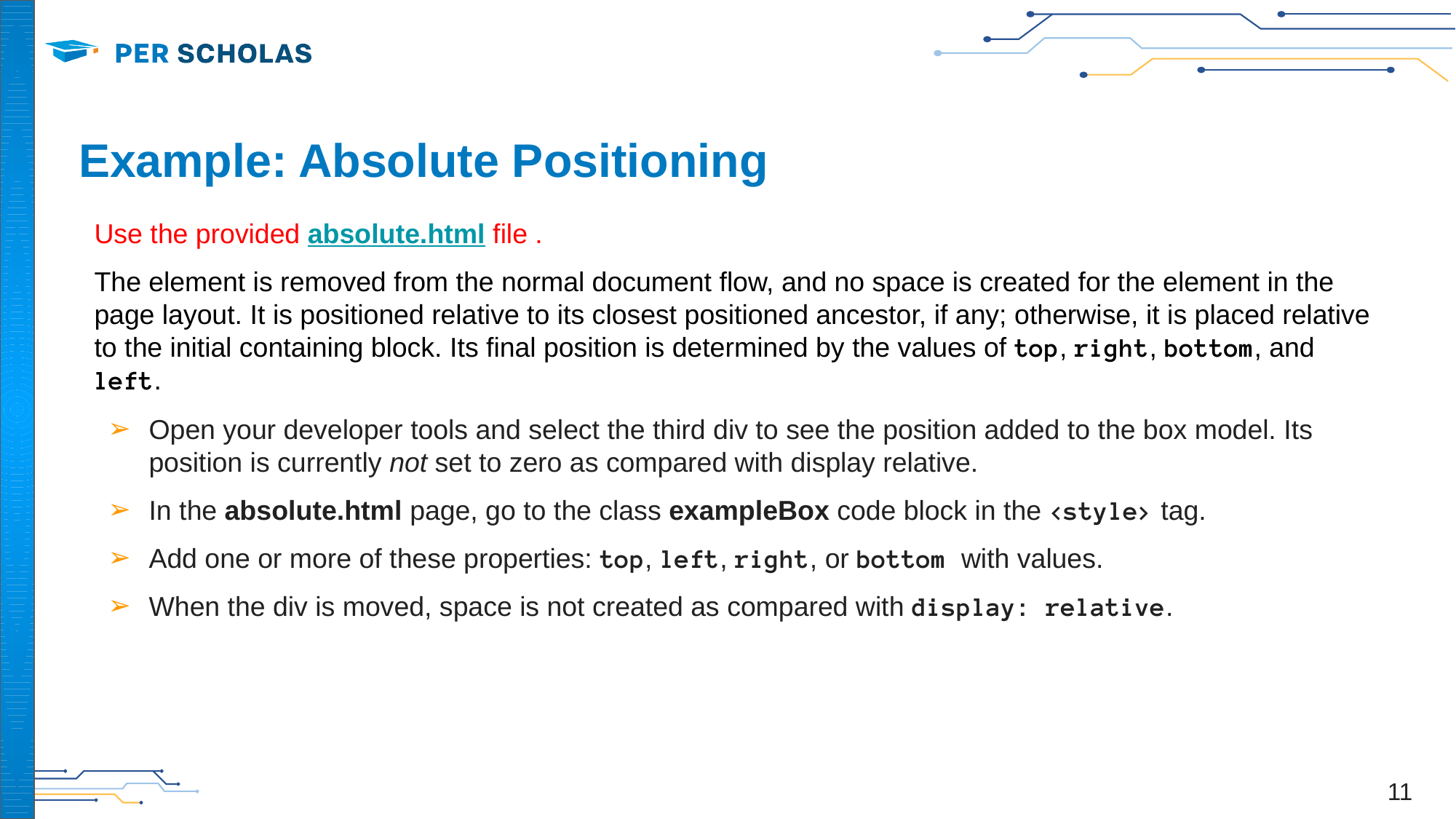

# Example: Absolute Positioning
Use the provided absolute.html file .
The element is removed from the normal document flow, and no space is created for the element in the page layout. It is positioned relative to its closest positioned ancestor, if any; otherwise, it is placed relative to the initial containing block. Its final position is determined by the values of top, right, bottom, and left.
Open your developer tools and select the third div to see the position added to the box model. Its position is currently not set to zero as compared with display relative.
In the absolute.html page, go to the class exampleBox code block in the <style> tag.
Add one or more of these properties: top, left, right, or bottom with values.
When the div is moved, space is not created as compared with display: relative.
11